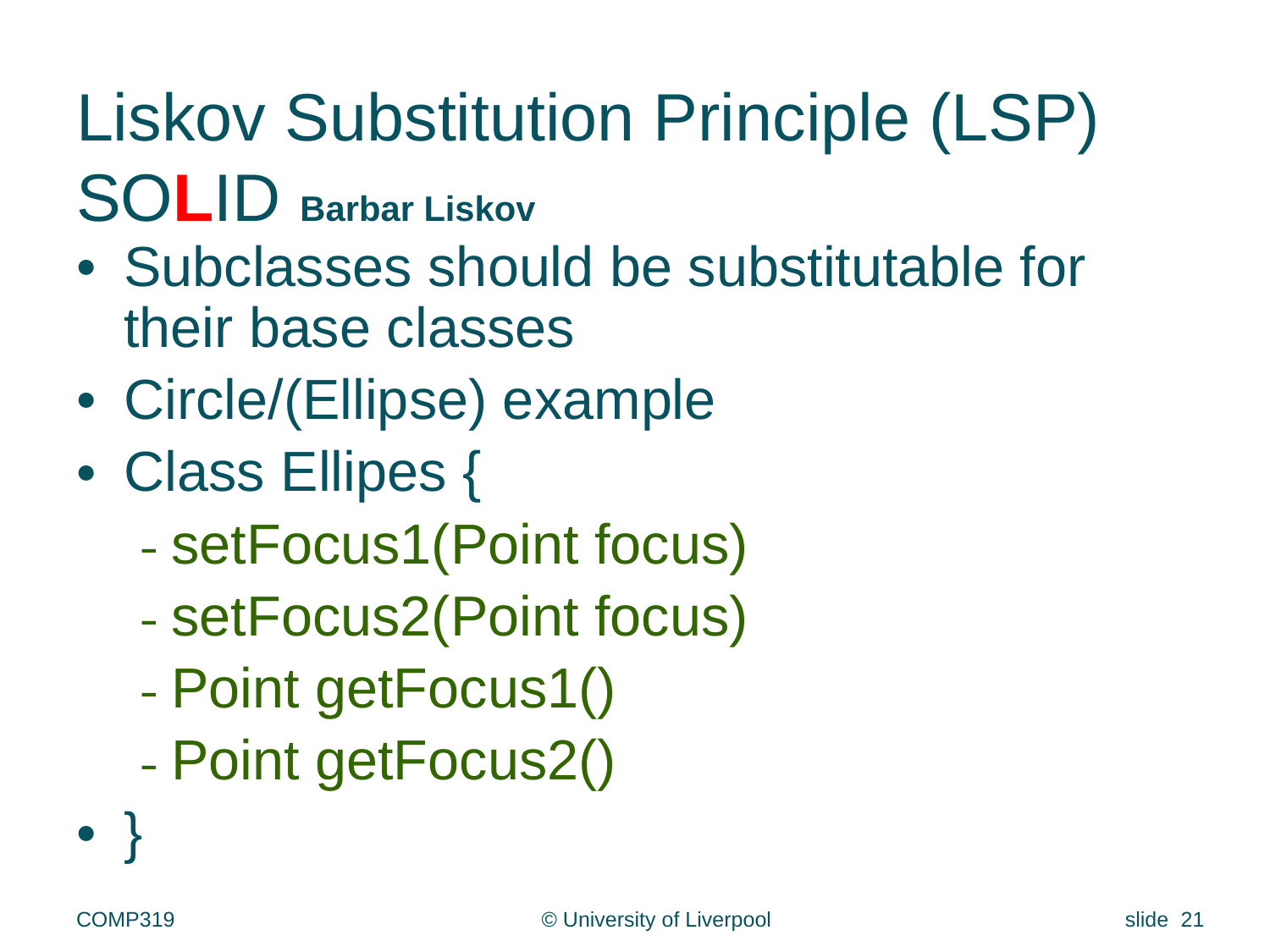

# Liskov Substitution Principle (LSP) SOLID Barbar Liskov
Subclasses should be substitutable for their base classes
Circle/(Ellipse) example
Class Ellipes {
setFocus1(Point focus)
setFocus2(Point focus)
Point getFocus1()
Point getFocus2()
}
COMP319
© University of Liverpool
slide  21